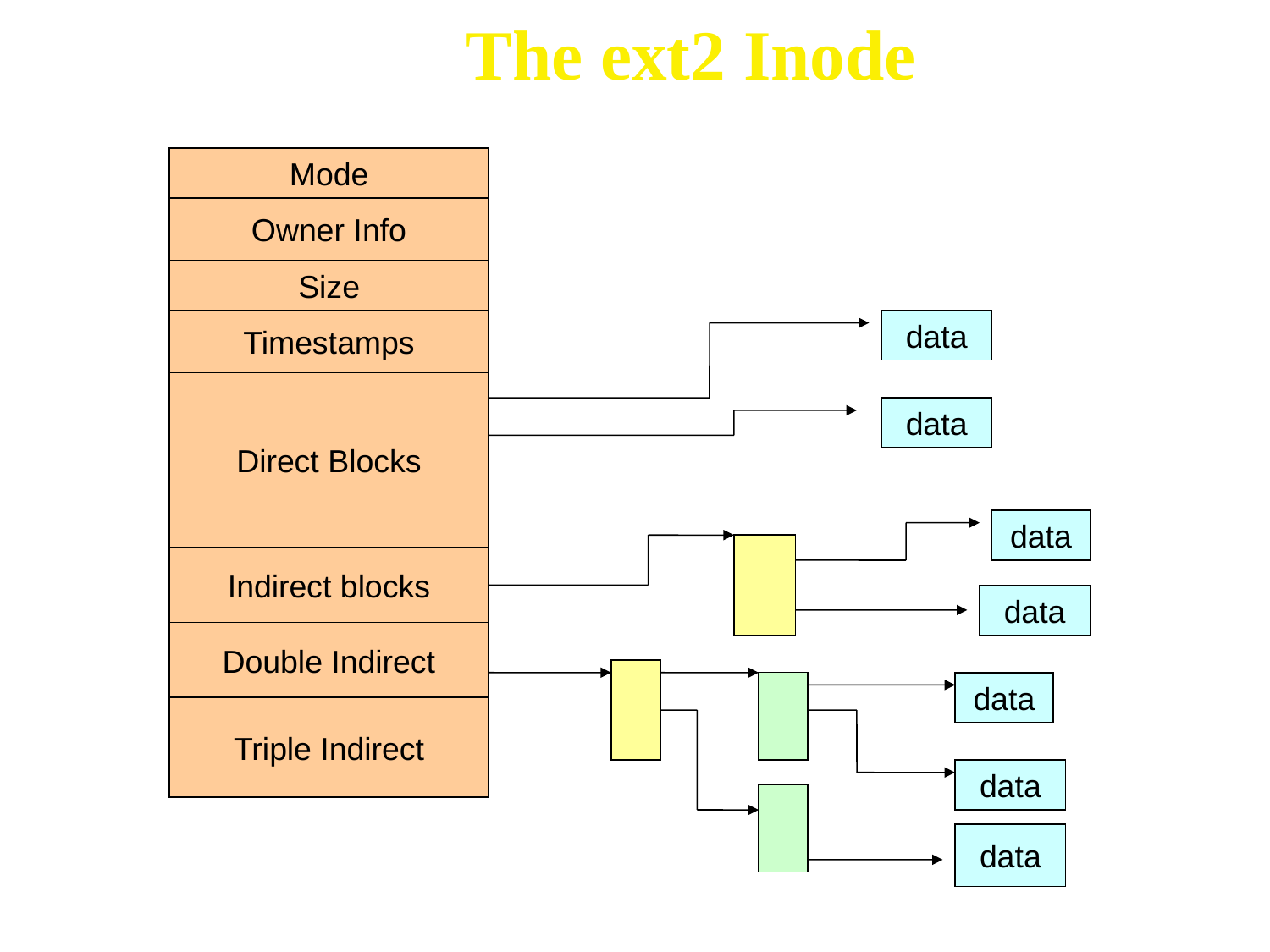

# The ext2 Inode
Mode
Owner Info
Size
Timestamps
data

Direct Blocks

data

data

Indirect blocks

data

Double Indirect

data

Triple Indirect

data

data